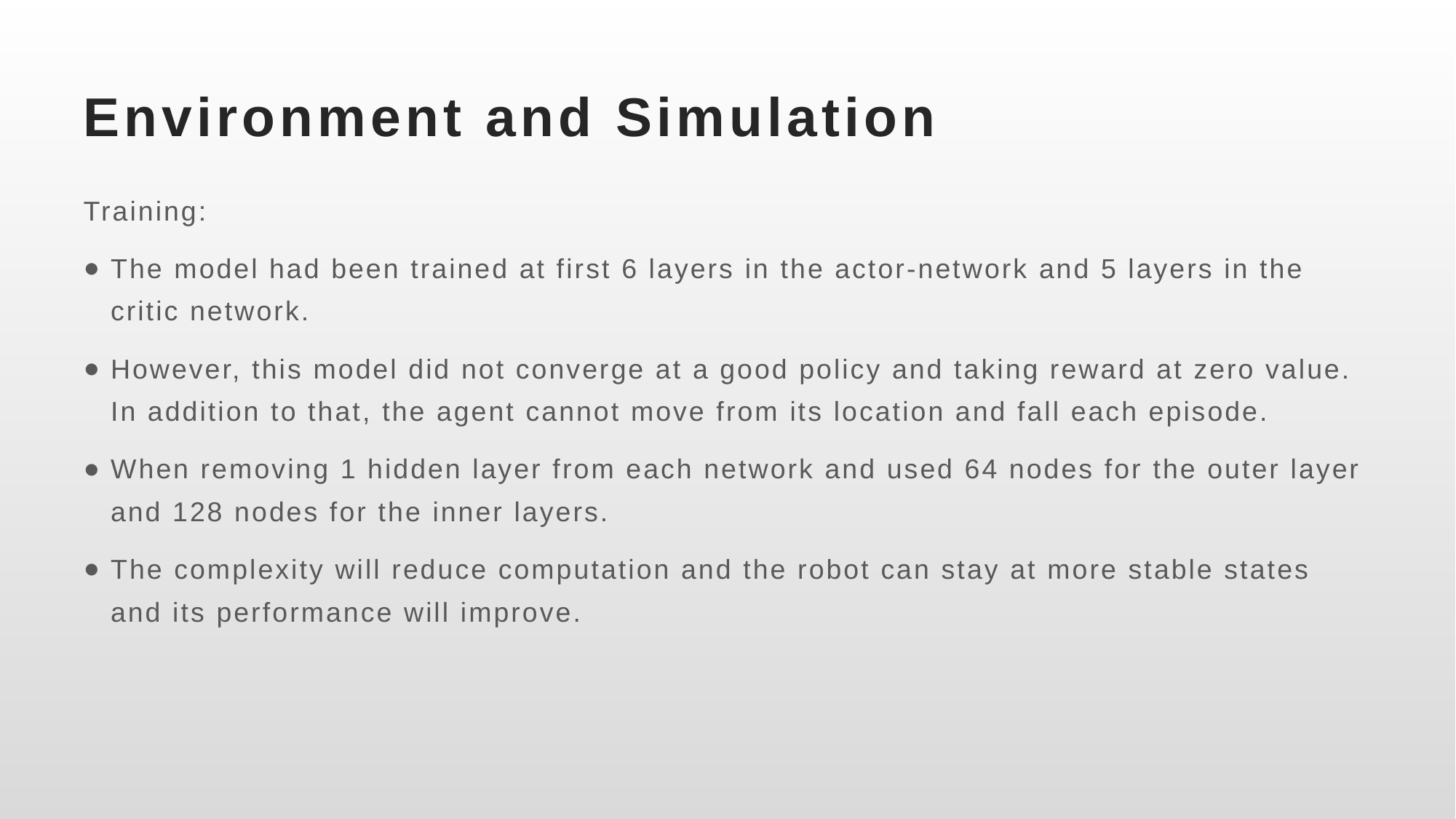

# Environment and Simulation
Training:
The model had been trained at first 6 layers in the actor-network and 5 layers in the critic network.
However, this model did not converge at a good policy and taking reward at zero value. In addition to that, the agent cannot move from its location and fall each episode.
When removing 1 hidden layer from each network and used 64 nodes for the outer layer and 128 nodes for the inner layers.
The complexity will reduce computation and the robot can stay at more stable states and its performance will improve.